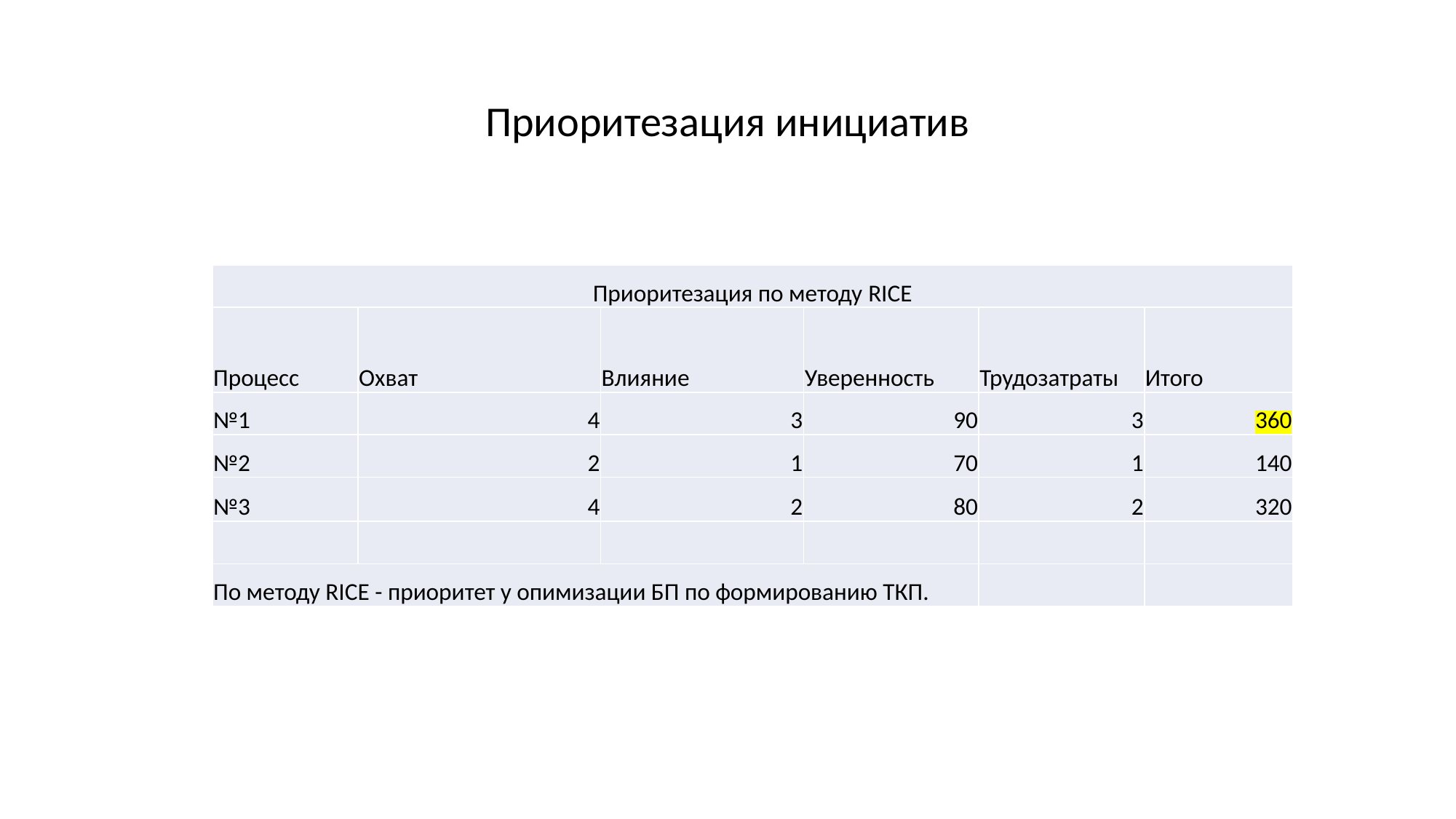

# Приоритезация инициатив
| Приоритезация по методу RICE |  |  |  |  |  |
| --- | --- | --- | --- | --- | --- |
| Процесс | Охват | Влияние | Уверенность | Трудозатраты | Итого |
| №1 | 4 | 3 | 90 | 3 | 360 |
| №2 | 2 | 1 | 70 | 1 | 140 |
| №3 | 4 | 2 | 80 | 2 | 320 |
|  |  |  |  |  |  |
| По методу RICE - приоритет у опимизации БП по формированию ТКП. |  |  |  |  |  |